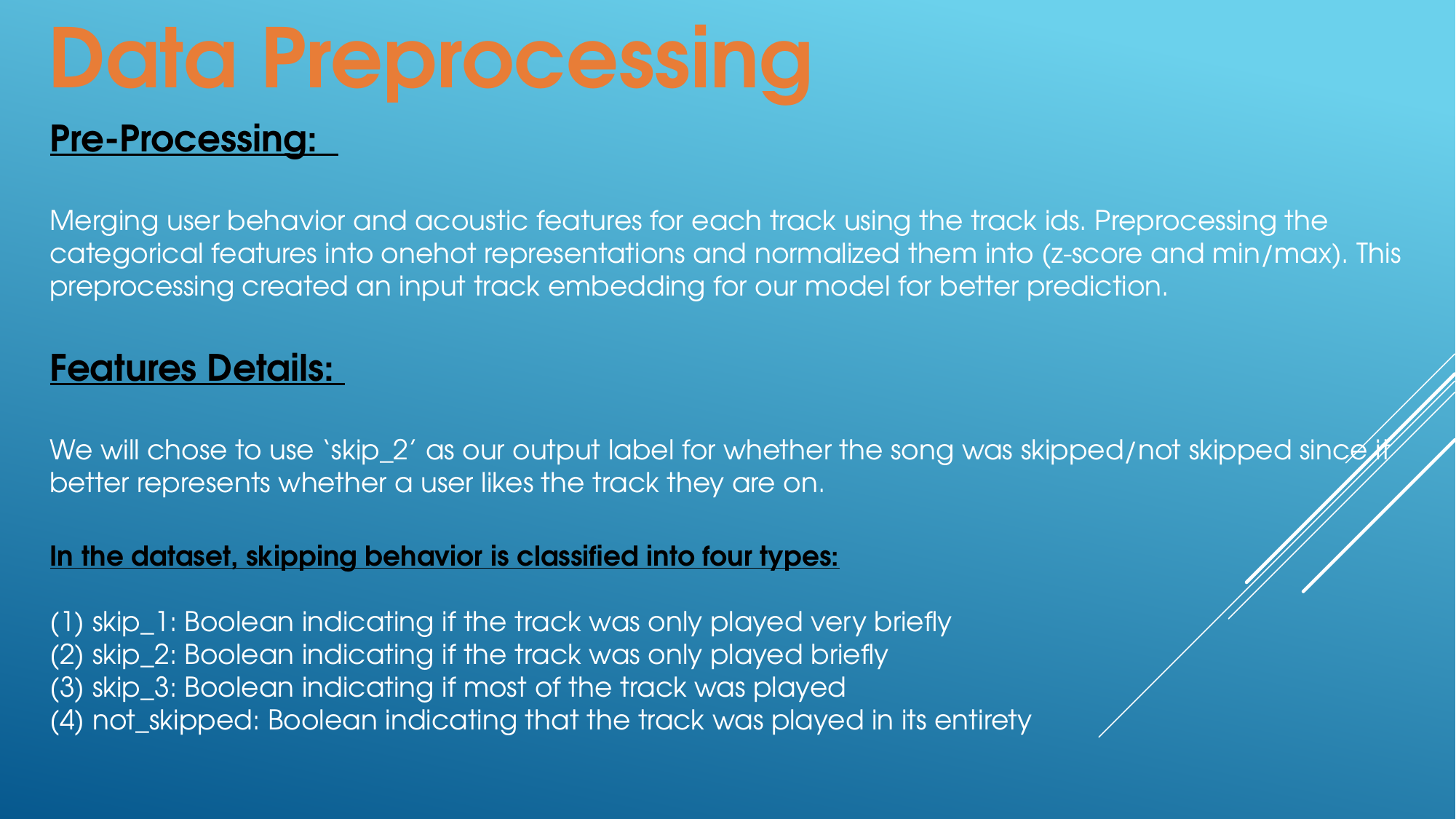

Data Preprocessing
Pre-Processing:

Merging user behavior and acoustic features for each track using the track ids. Preprocessing the categorical features into onehot representations and normalized them into (z-score and min/max). This preprocessing created an input track embedding for our model for better prediction.

Features Details:

We will chose to use ‘skip_2’ as our output label for whether the song was skipped/not skipped since it better represents whether a user likes the track they are on.
In the dataset, skipping behavior is classified into four types:

(1) skip_1: Boolean indicating if the track was only played very briefly
(2) skip_2: Boolean indicating if the track was only played briefly
(3) skip_3: Boolean indicating if most of the track was played
(4) not_skipped: Boolean indicating that the track was played in its entirety